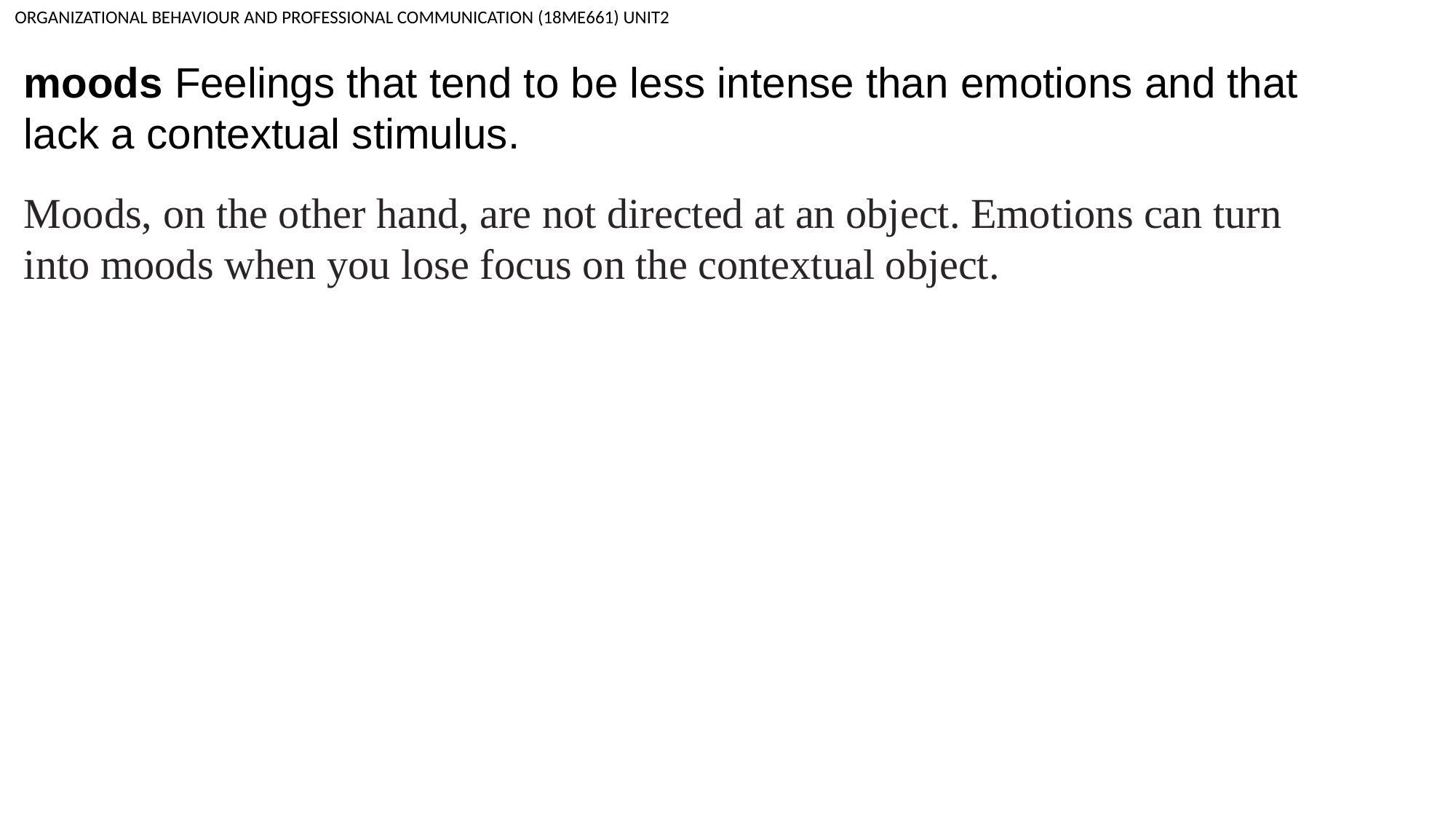

ORGANIZATIONAL BEHAVIOUR AND PROFESSIONAL COMMUNICATION (18ME661) UNIT2
moods Feelings that tend to be less intense than emotions and that
lack a contextual stimulus.
Moods, on the other hand, are not directed at an object. Emotions can turn
into moods when you lose focus on the contextual object.